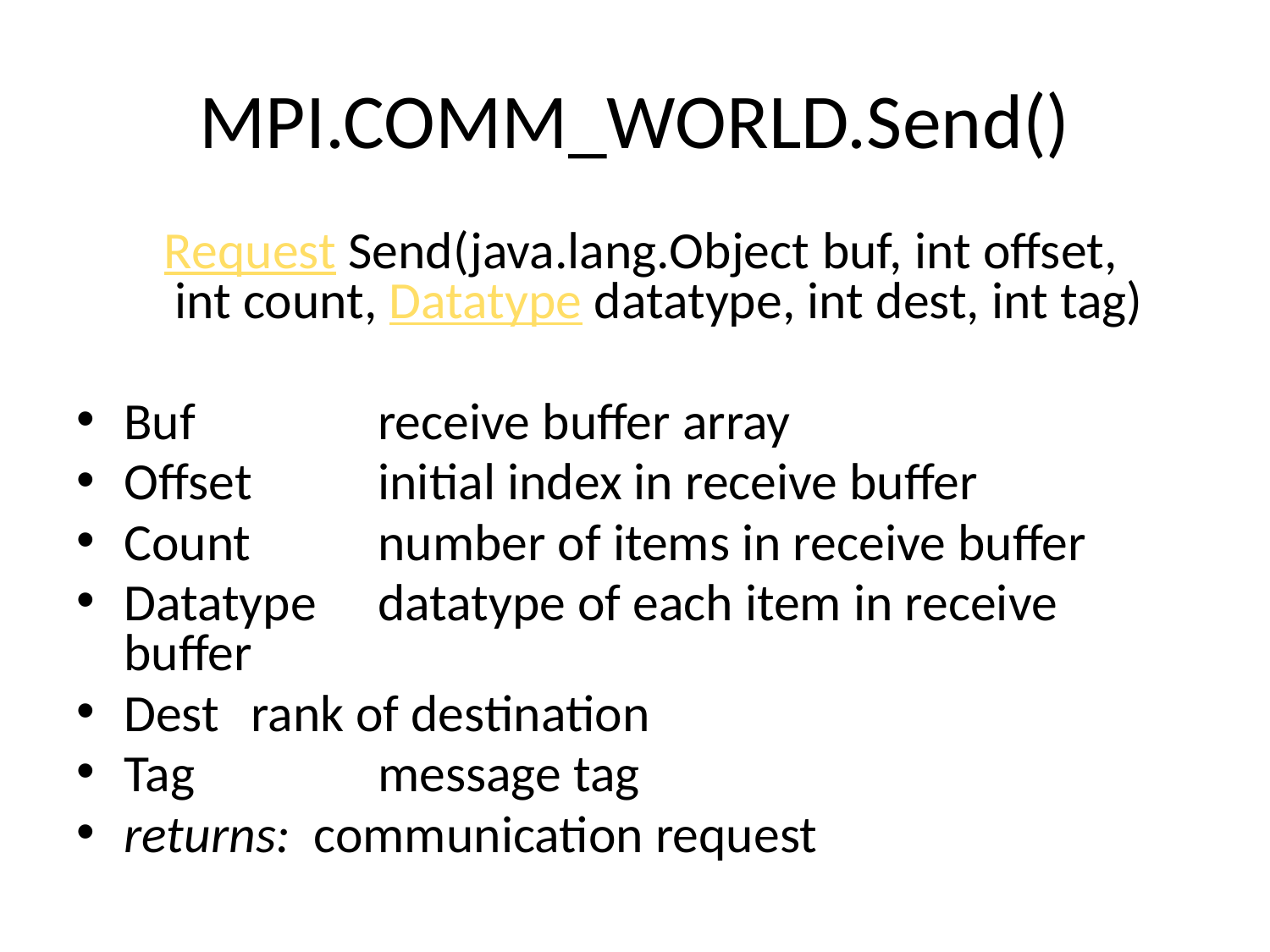

# MPI.COMM_WORLD.Send()
 Request Send(java.lang.Object buf, int offset, int count, Datatype datatype, int dest, int tag)

Buf		receive buffer array
Offset	initial index in receive buffer
Count	number of items in receive buffer
Datatype	datatype of each item in receive buffer
Dest	rank of destination
Tag		message tag
returns:  communication request